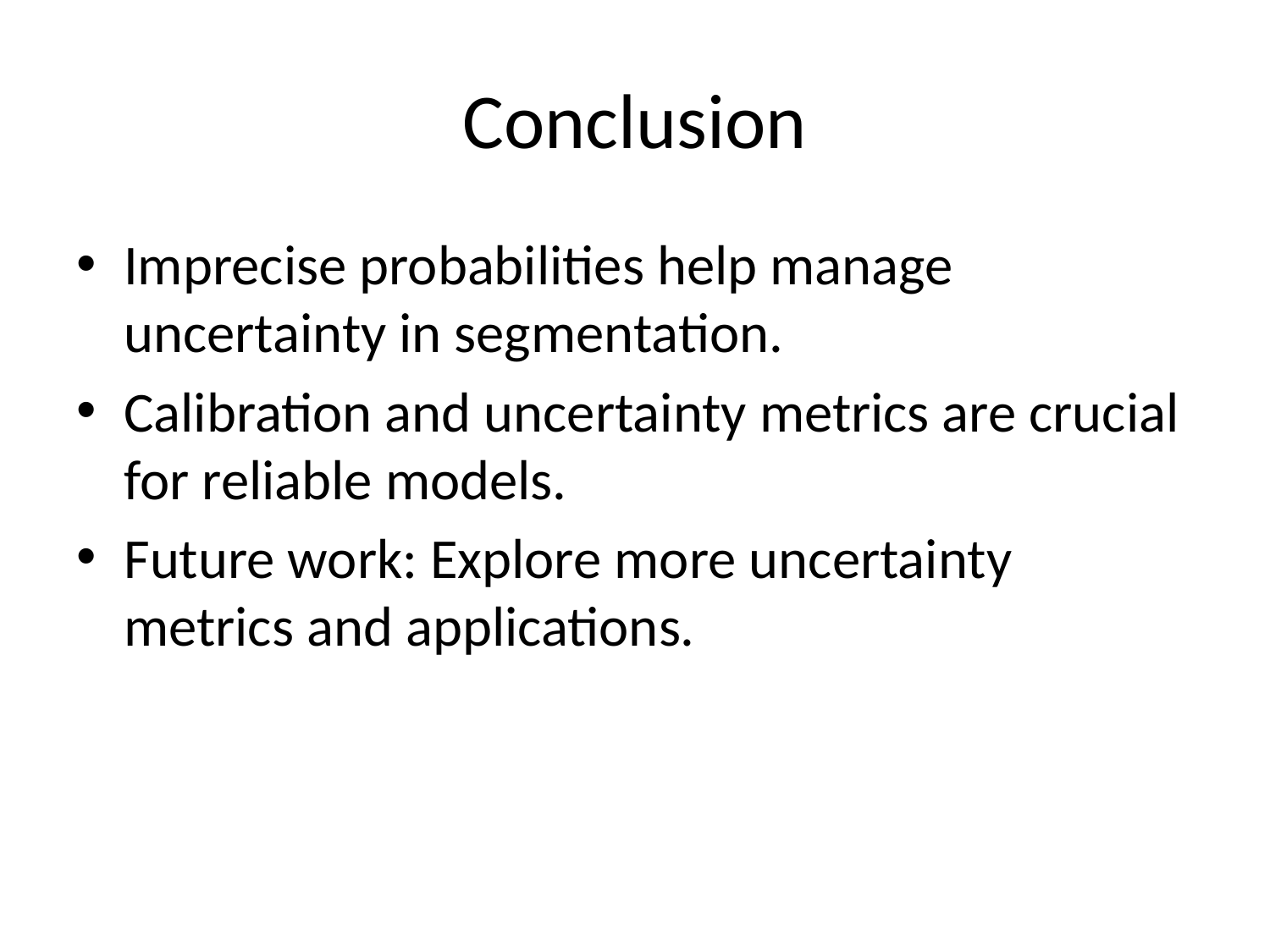

# Conclusion
Imprecise probabilities help manage uncertainty in segmentation.
Calibration and uncertainty metrics are crucial for reliable models.
Future work: Explore more uncertainty metrics and applications.